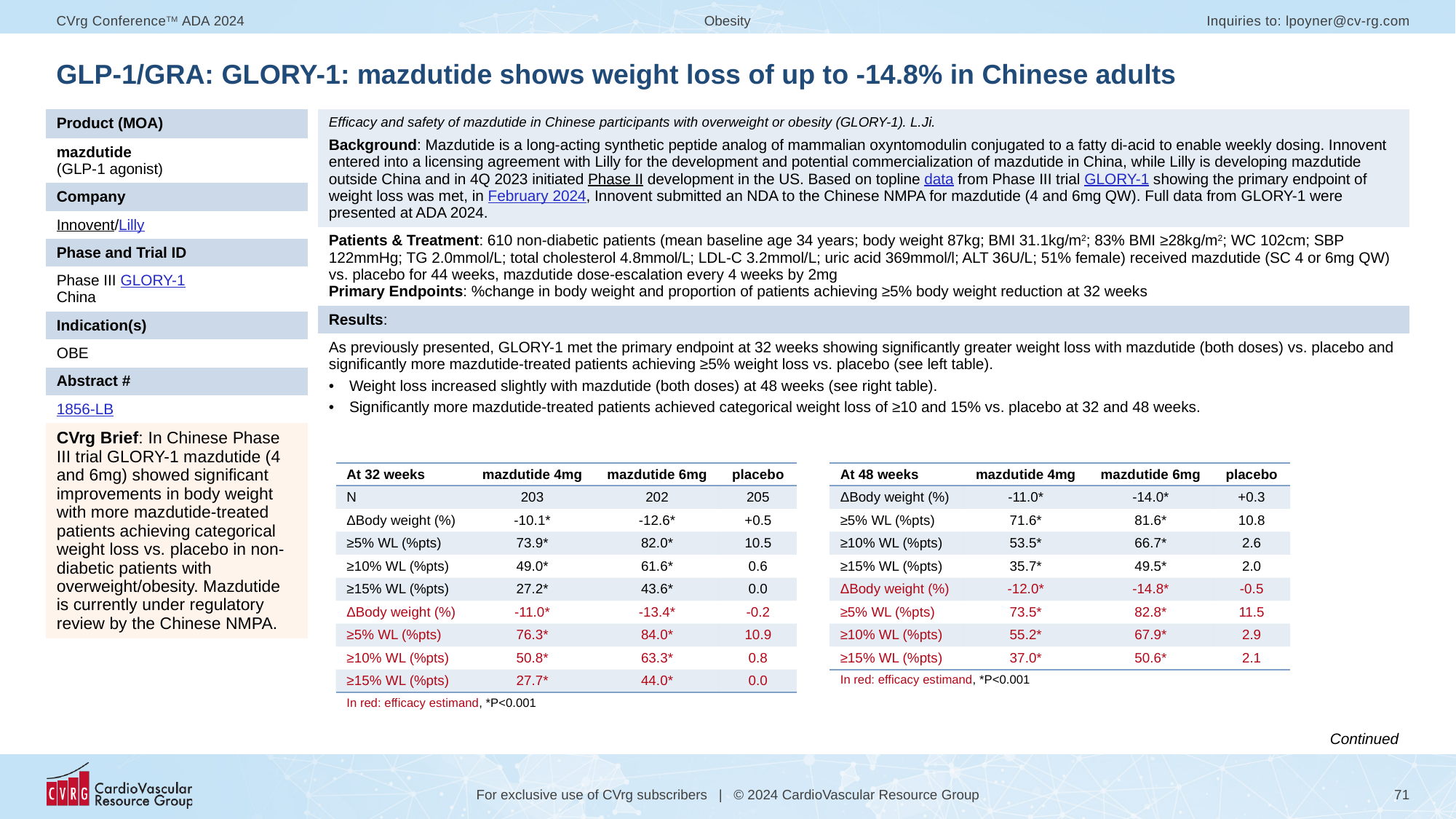

# GLP-1/GRA: GLORY-1: mazdutide shows weight loss of up to -14.8% in Chinese adults
| Product (MOA) |
| --- |
| mazdutide (GLP-1 agonist) |
| Company |
| Innovent/Lilly |
| Phase and Trial ID |
| Phase III GLORY-1 China |
| Indication(s) |
| OBE |
| Abstract # |
| 1856-LB |
| CVrg Brief: In Chinese Phase III trial GLORY-1 mazdutide (4 and 6mg) showed significant improvements in body weight with more mazdutide-treated patients achieving categorical weight loss vs. placebo in non-diabetic patients with overweight/obesity. Mazdutide is currently under regulatory review by the Chinese NMPA. |
| Efficacy and safety of mazdutide in Chinese participants with overweight or obesity (GLORY-1). L.Ji. Background: Mazdutide is a long-acting synthetic peptide analog of mammalian oxyntomodulin conjugated to a fatty di-acid to enable weekly dosing. Innovent entered into a licensing agreement with Lilly for the development and potential commercialization of mazdutide in China, while Lilly is developing mazdutide outside China and in 4Q 2023 initiated Phase II development in the US. Based on topline data from Phase III trial GLORY-1 showing the primary endpoint of weight loss was met, in February 2024, Innovent submitted an NDA to the Chinese NMPA for mazdutide (4 and 6mg QW). Full data from GLORY-1 were presented at ADA 2024. |
| --- |
| Patients & Treatment: 610 non-diabetic patients (mean baseline age 34 years; body weight 87kg; BMI 31.1kg/m2; 83% BMI ≥28kg/m2; WC 102cm; SBP 122mmHg; TG 2.0mmol/L; total cholesterol 4.8mmol/L; LDL-C 3.2mmol/L; uric acid 369mmol/l; ALT 36U/L; 51% female) received mazdutide (SC 4 or 6mg QW) vs. placebo for 44 weeks, mazdutide dose-escalation every 4 weeks by 2mg Primary Endpoints: %change in body weight and proportion of patients achieving ≥5% body weight reduction at 32 weeks |
| Results: |
| As previously presented, GLORY-1 met the primary endpoint at 32 weeks showing significantly greater weight loss with mazdutide (both doses) vs. placebo and significantly more mazdutide-treated patients achieving ≥5% weight loss vs. placebo (see left table). Weight loss increased slightly with mazdutide (both doses) at 48 weeks (see right table). Significantly more mazdutide-treated patients achieved categorical weight loss of ≥10 and 15% vs. placebo at 32 and 48 weeks. |
| At 32 weeks | mazdutide 4mg | mazdutide 6mg | placebo |
| --- | --- | --- | --- |
| N | 203 | 202 | 205 |
| ΔBody weight (%) | -10.1\* | -12.6\* | +0.5 |
| ≥5% WL (%pts) | 73.9\* | 82.0\* | 10.5 |
| ≥10% WL (%pts) | 49.0\* | 61.6\* | 0.6 |
| ≥15% WL (%pts) | 27.2\* | 43.6\* | 0.0 |
| ΔBody weight (%) | -11.0\* | -13.4\* | -0.2 |
| ≥5% WL (%pts) | 76.3\* | 84.0\* | 10.9 |
| ≥10% WL (%pts) | 50.8\* | 63.3\* | 0.8 |
| ≥15% WL (%pts) | 27.7\* | 44.0\* | 0.0 |
| In red: efficacy estimand, \*P<0.001 |  |  |  |
| At 48 weeks | mazdutide 4mg | mazdutide 6mg | placebo |
| --- | --- | --- | --- |
| ΔBody weight (%) | -11.0\* | -14.0\* | +0.3 |
| ≥5% WL (%pts) | 71.6\* | 81.6\* | 10.8 |
| ≥10% WL (%pts) | 53.5\* | 66.7\* | 2.6 |
| ≥15% WL (%pts) | 35.7\* | 49.5\* | 2.0 |
| ΔBody weight (%) | -12.0\* | -14.8\* | -0.5 |
| ≥5% WL (%pts) | 73.5\* | 82.8\* | 11.5 |
| ≥10% WL (%pts) | 55.2\* | 67.9\* | 2.9 |
| ≥15% WL (%pts) | 37.0\* | 50.6\* | 2.1 |
| In red: efficacy estimand, \*P<0.001 |  |  |  |
Continued